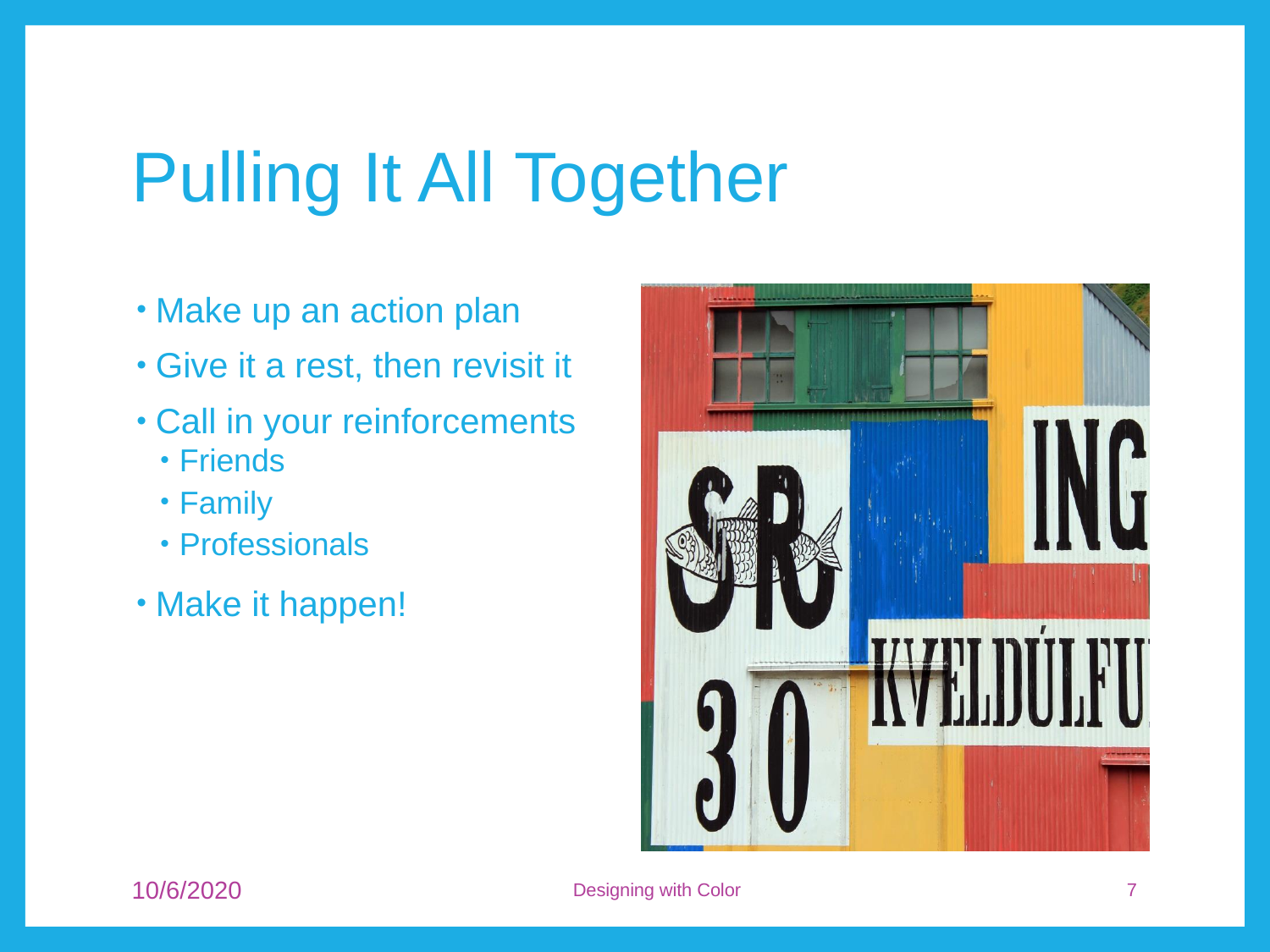

# Pulling It All Together
Make up an action plan
Give it a rest, then revisit it
Call in your reinforcements
Friends
Family
Professionals
Make it happen!

10/6/2020
Designing with Color
7